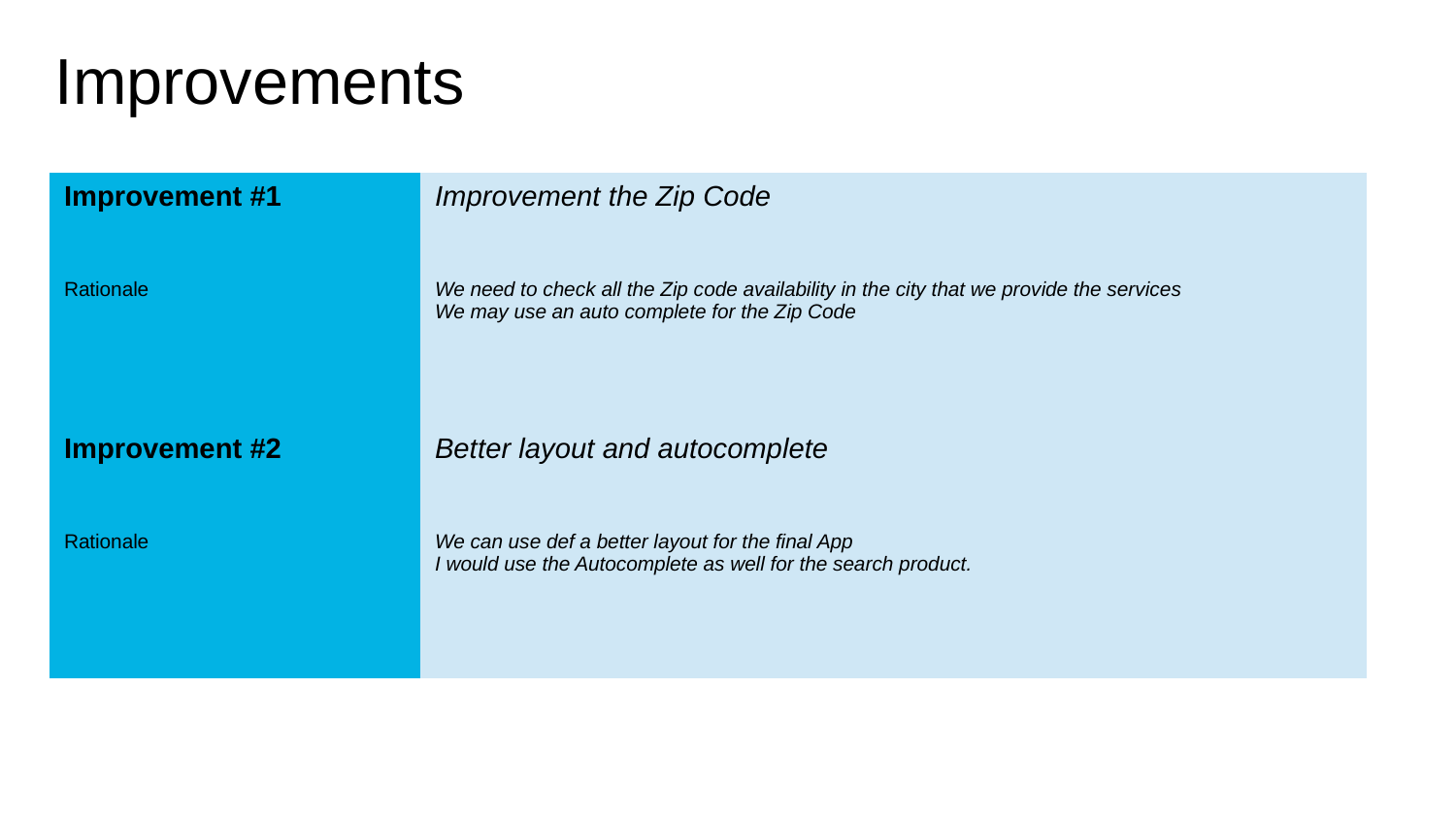

Improvements
| Improvement #1 | Improvement the Zip Code |
| --- | --- |
| Rationale | We need to check all the Zip code availability in the city that we provide the services We may use an auto complete for the Zip Code |
| Improvement #2 | Better layout and autocomplete |
| Rationale | We can use def a better layout for the final App I would use the Autocomplete as well for the search product. |